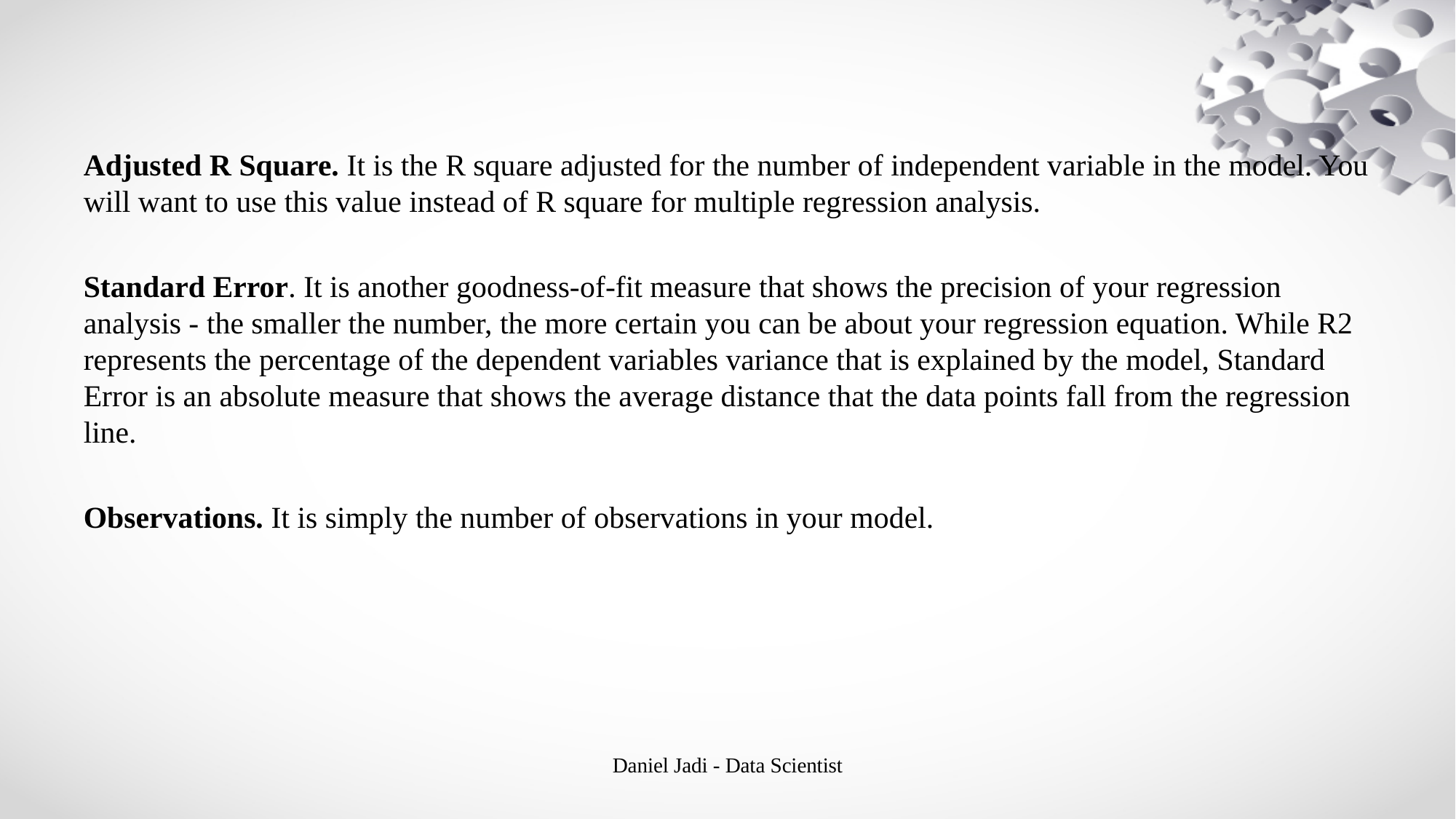

Adjusted R Square. It is the R square adjusted for the number of independent variable in the model. You will want to use this value instead of R square for multiple regression analysis.

Standard Error. It is another goodness-of-fit measure that shows the precision of your regression analysis - the smaller the number, the more certain you can be about your regression equation. While R2 represents the percentage of the dependent variables variance that is explained by the model, Standard Error is an absolute measure that shows the average distance that the data points fall from the regression line.

Observations. It is simply the number of observations in your model.

Daniel Jadi - Data Scientist
5